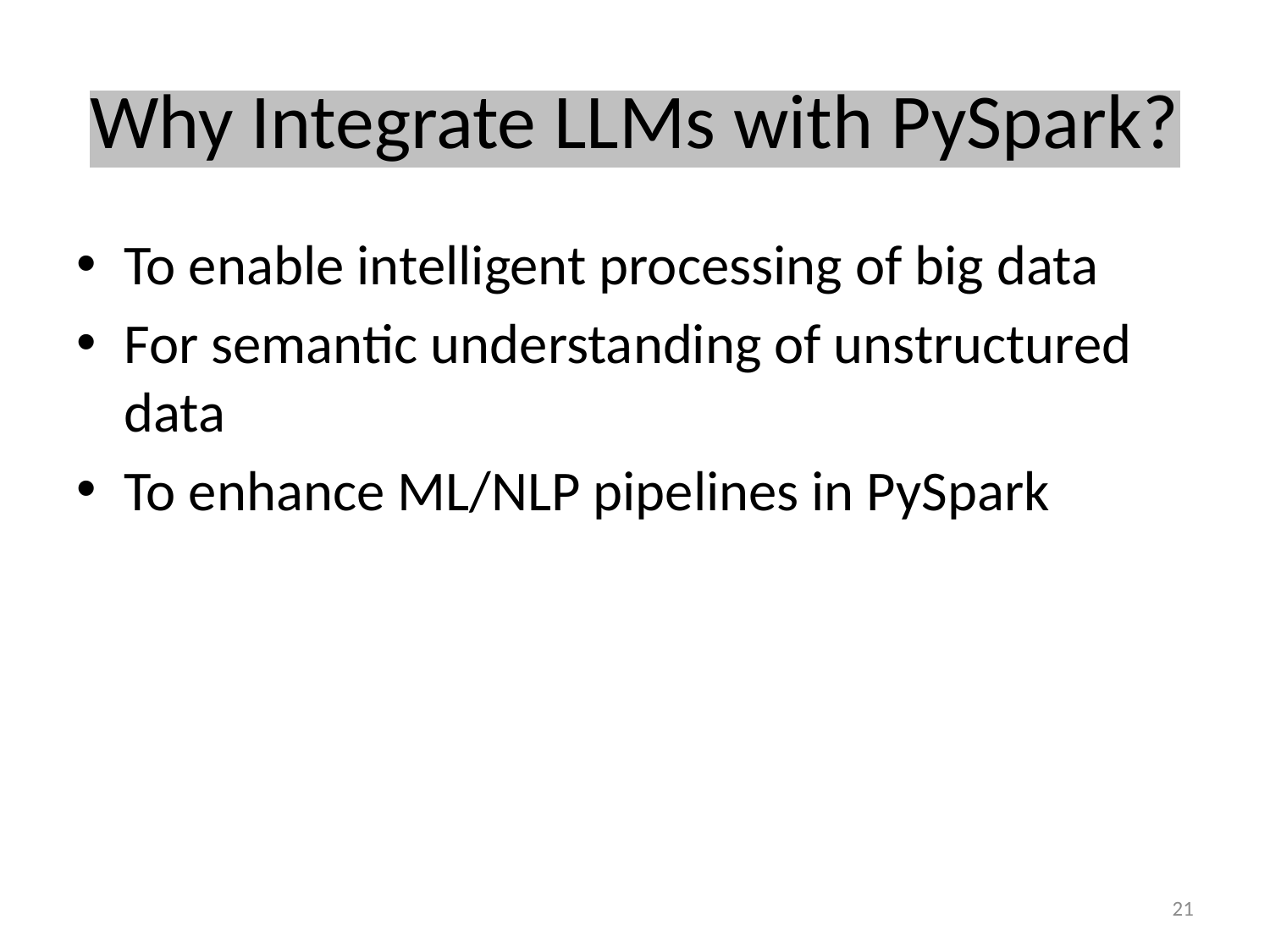

# Why Integrate LLMs with PySpark?
To enable intelligent processing of big data
For semantic understanding of unstructured data
To enhance ML/NLP pipelines in PySpark
21